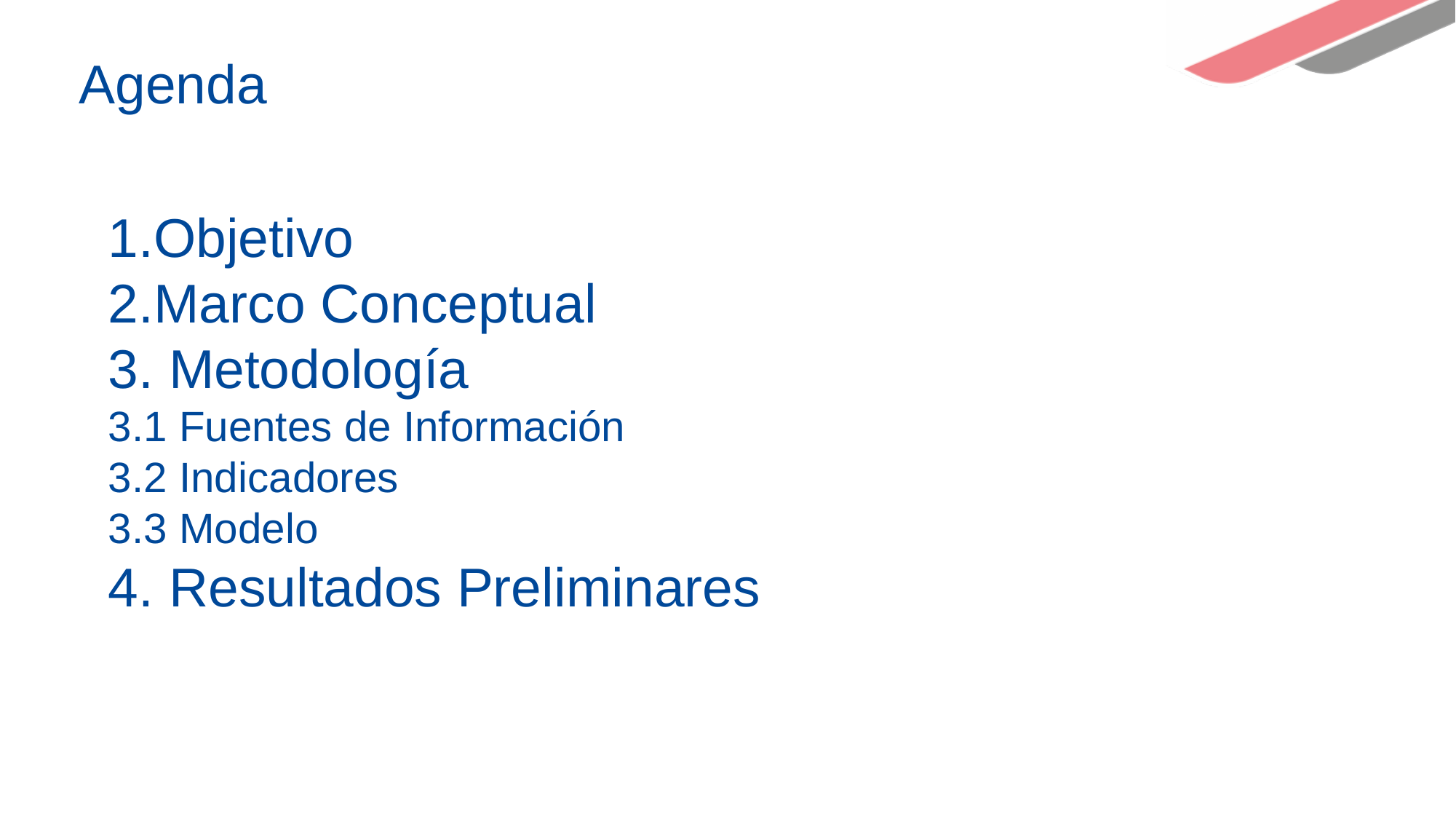

# Agenda
1.Objetivo
2.Marco Conceptual
3. Metodología
3.1 Fuentes de Información
3.2 Indicadores
3.3 Modelo
4. Resultados Preliminares